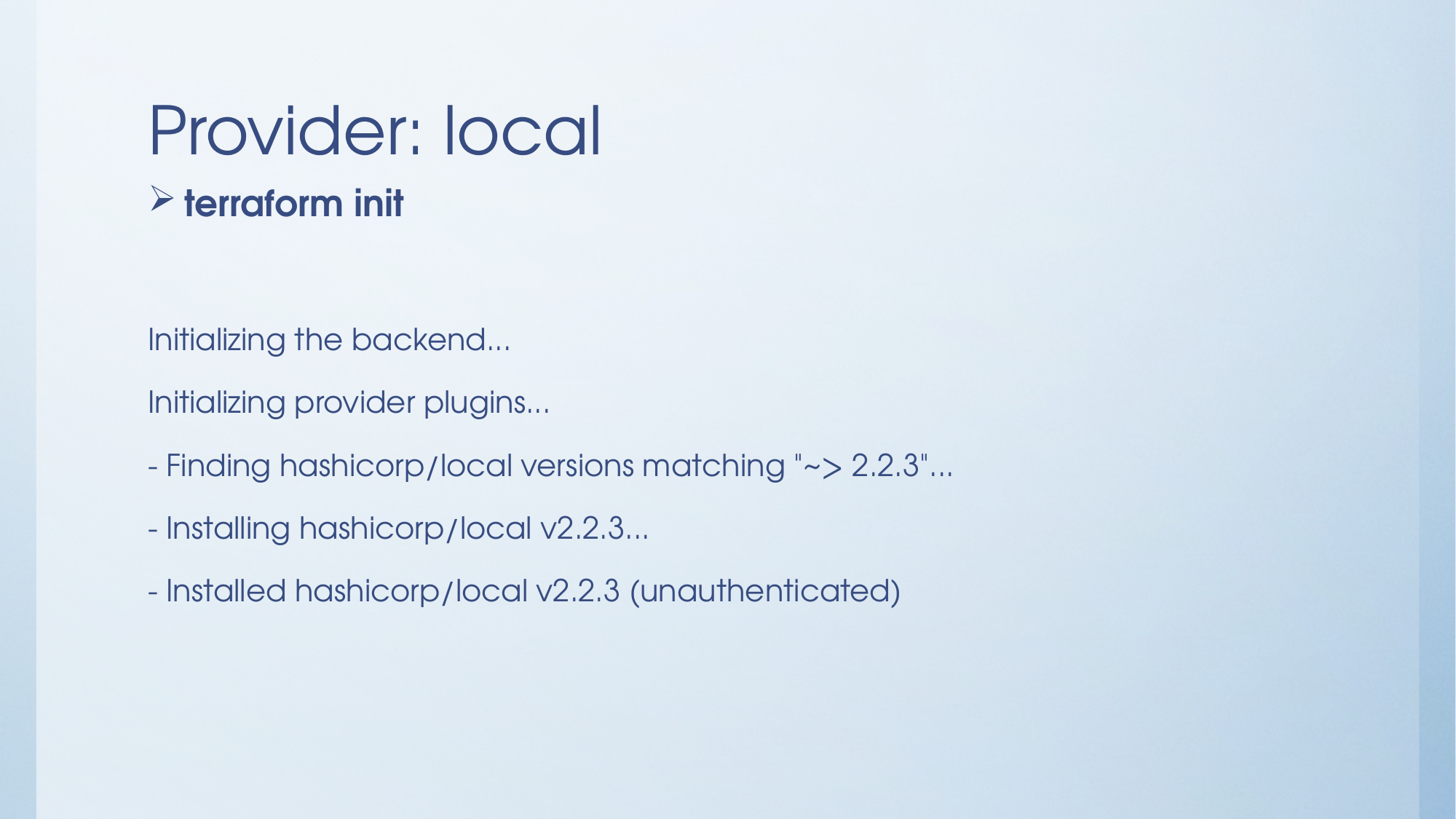

# Provider: local
terraform init

Initializing the backend...
Initializing provider plugins...
- Finding hashicorp/local versions matching "~> 2.2.3"...
- Installing hashicorp/local v2.2.3...
- Installed hashicorp/local v2.2.3 (unauthenticated)